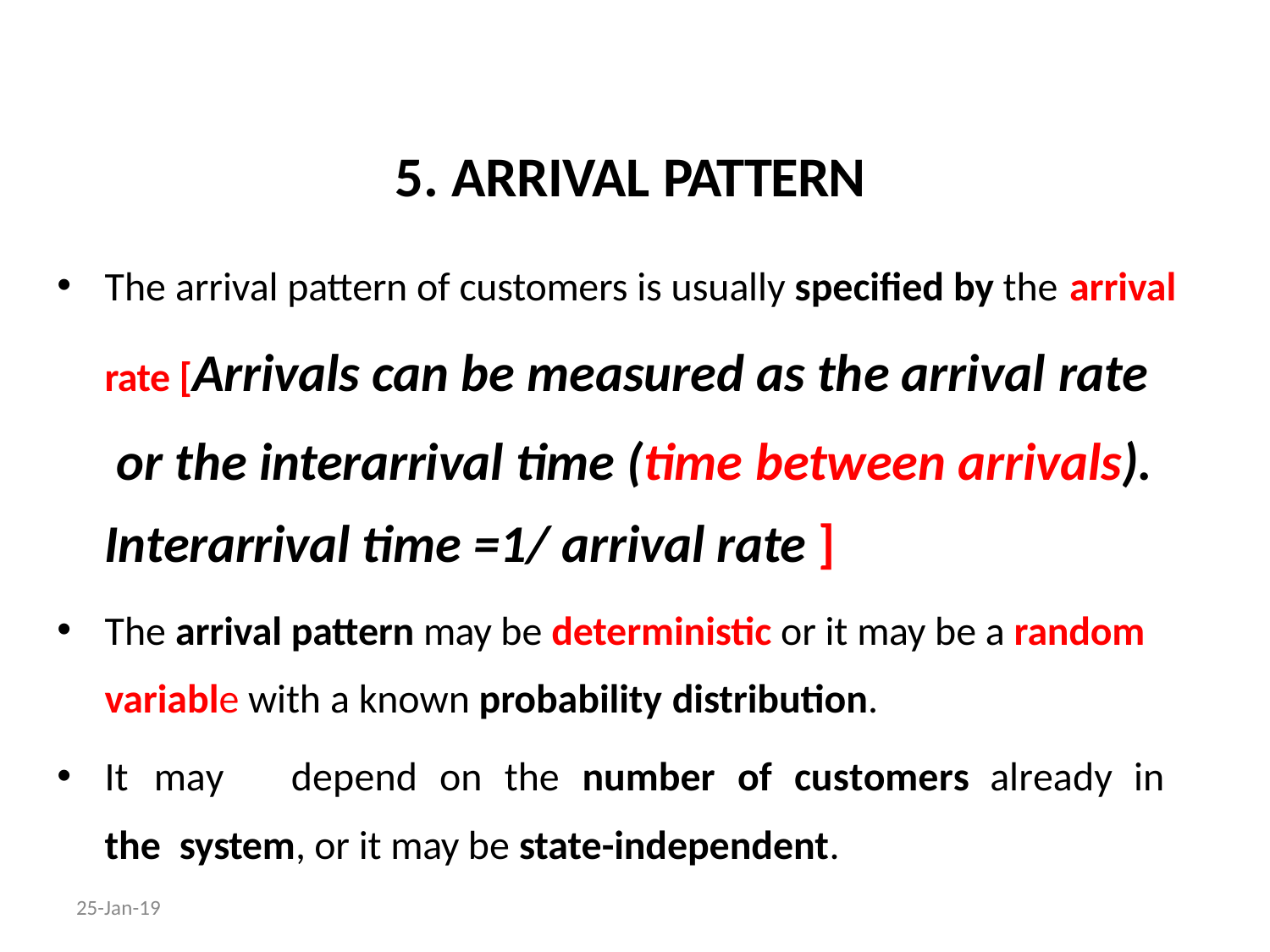

# 5. ARRIVAL PATTERN
The arrival pattern of customers is usually specified by the arrival
rate [Arrivals can be measured as the arrival rate  or the interarrival time (time between arrivals).
Interarrival time =1/ arrival rate ]
The arrival pattern may be deterministic or it may be a random  variable with a known probability distribution.
It	may	depend	on	the	number	of	customers	already	in	the  system, or it may be state-independent.
25-Jan-19